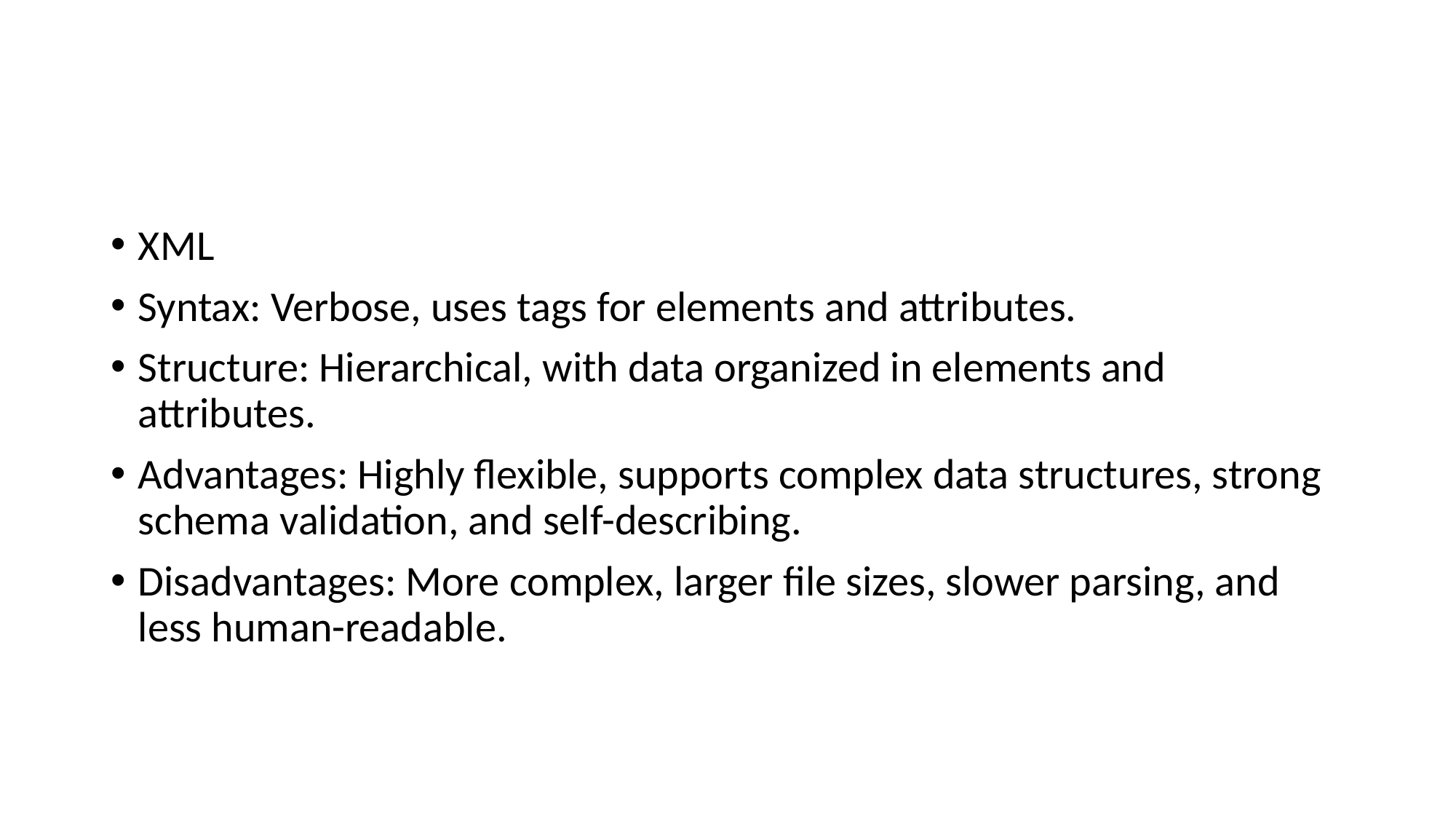

#
XML
Syntax: Verbose, uses tags for elements and attributes.
Structure: Hierarchical, with data organized in elements and attributes.
Advantages: Highly flexible, supports complex data structures, strong schema validation, and self-describing.
Disadvantages: More complex, larger file sizes, slower parsing, and less human-readable.